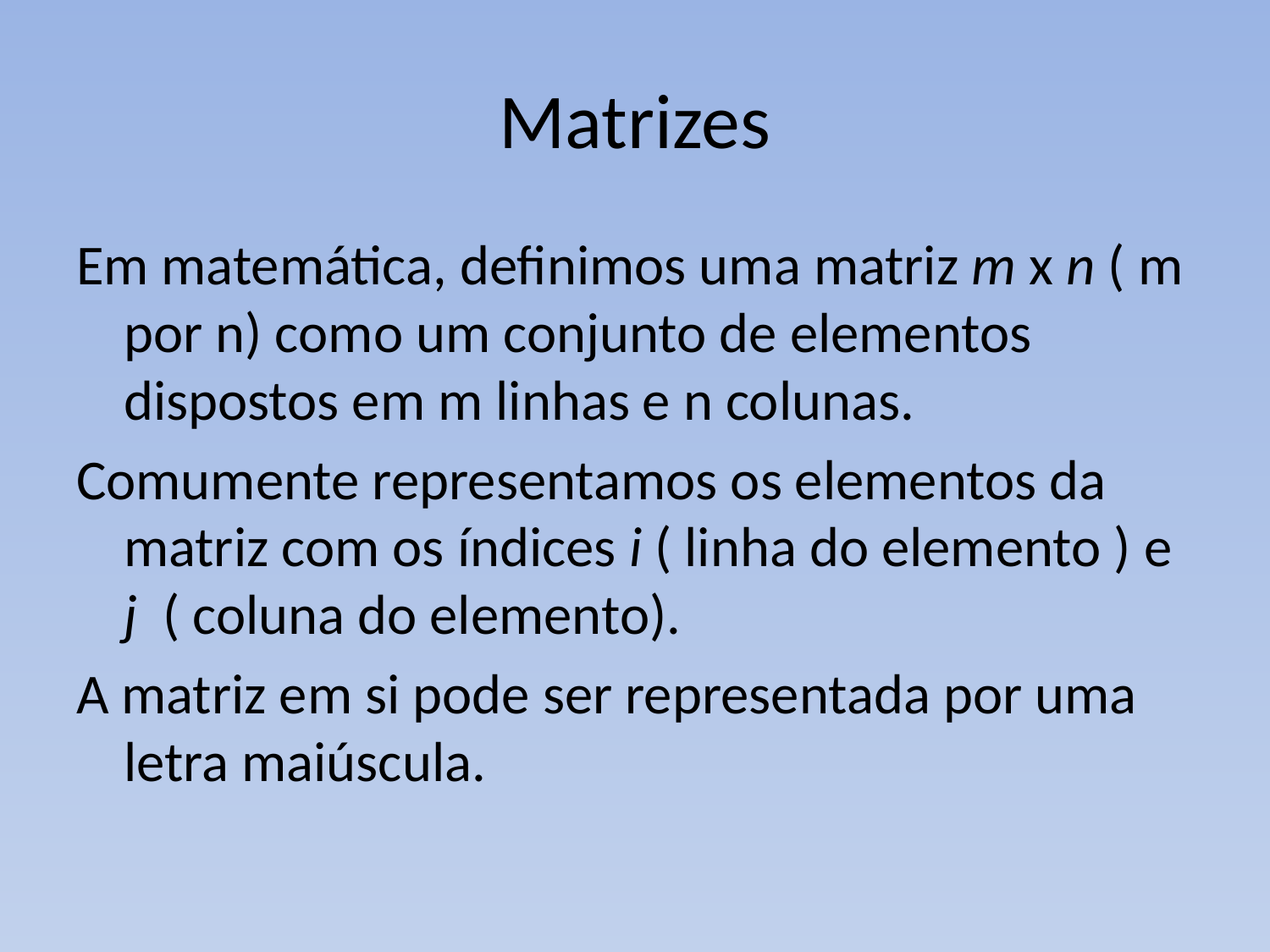

# Matrizes
Em matemática, definimos uma matriz m x n ( m por n) como um conjunto de elementos dispostos em m linhas e n colunas.
Comumente representamos os elementos da matriz com os índices i ( linha do elemento ) e j  ( coluna do elemento).
A matriz em si pode ser representada por uma letra maiúscula.